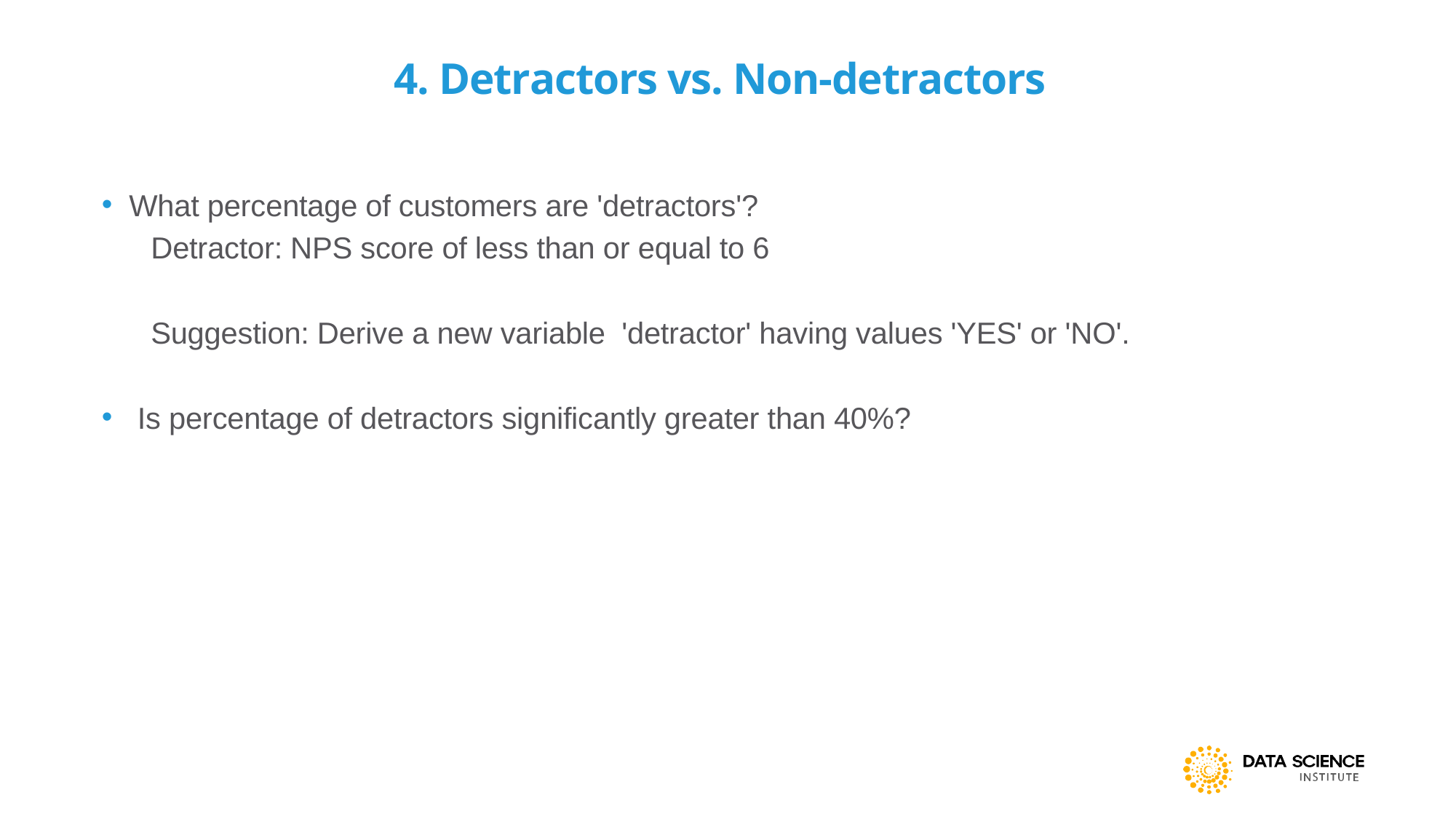

# 4. Detractors vs. Non-detractors
What percentage of customers are 'detractors'?
      Detractor: NPS score of less than or equal to 6

      Suggestion: Derive a new variable  'detractor' having values 'YES' or 'NO'.

 Is percentage of detractors significantly greater than 40%?